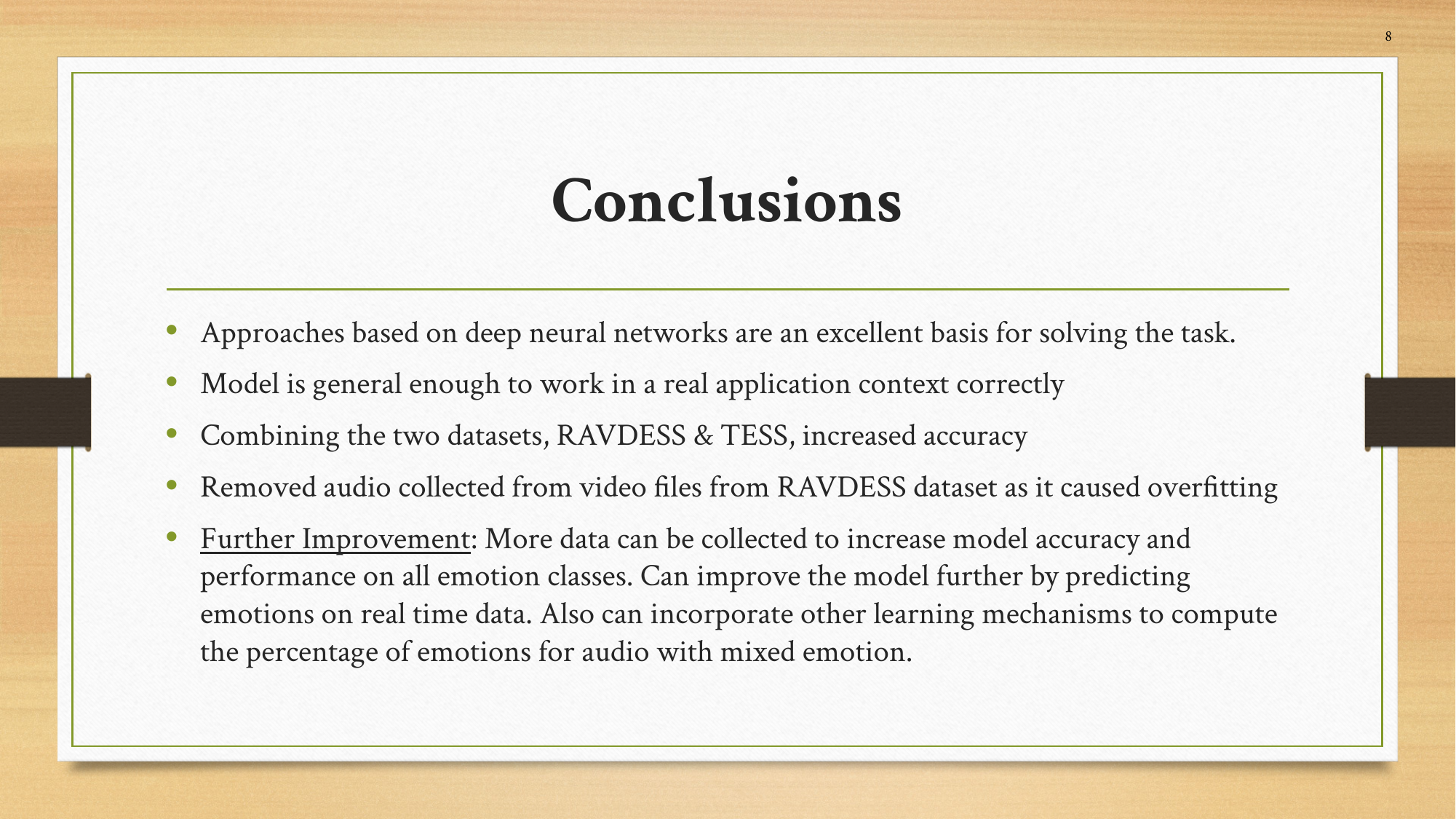

# Conclusions
Approaches based on deep neural networks are an excellent basis for solving the task.
Model is general enough to work in a real application context correctly
Combining the two datasets, RAVDESS & TESS, increased accuracy
Removed audio collected from video files from RAVDESS dataset as it caused overfitting
Further Improvement: More data can be collected to increase model accuracy and performance on all emotion classes. Can improve the model further by predicting emotions on real time data. Also can incorporate other learning mechanisms to compute the percentage of emotions for audio with mixed emotion.